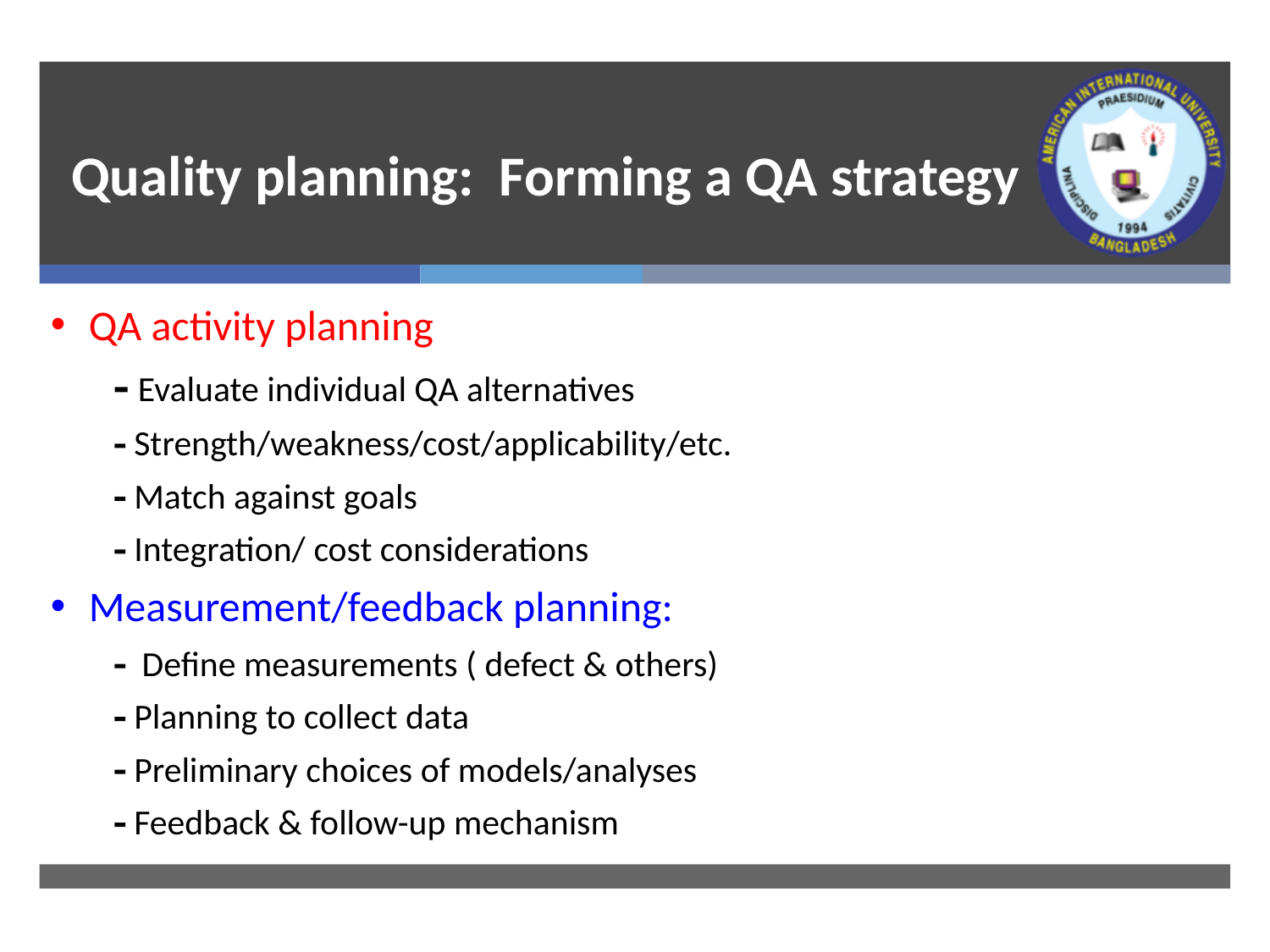

# Quality planning:  Forming a QA strategy
QA activity planning
− Evaluate individual QA alternatives
− Strength/weakness/cost/applicability/etc.
− Match against goals
− Integration/ cost considerations
Measurement/feedback planning:
−  Define measurements ( defect & others)
− Planning to collect data
− Preliminary choices of models/analyses
− Feedback & follow-up mechanism